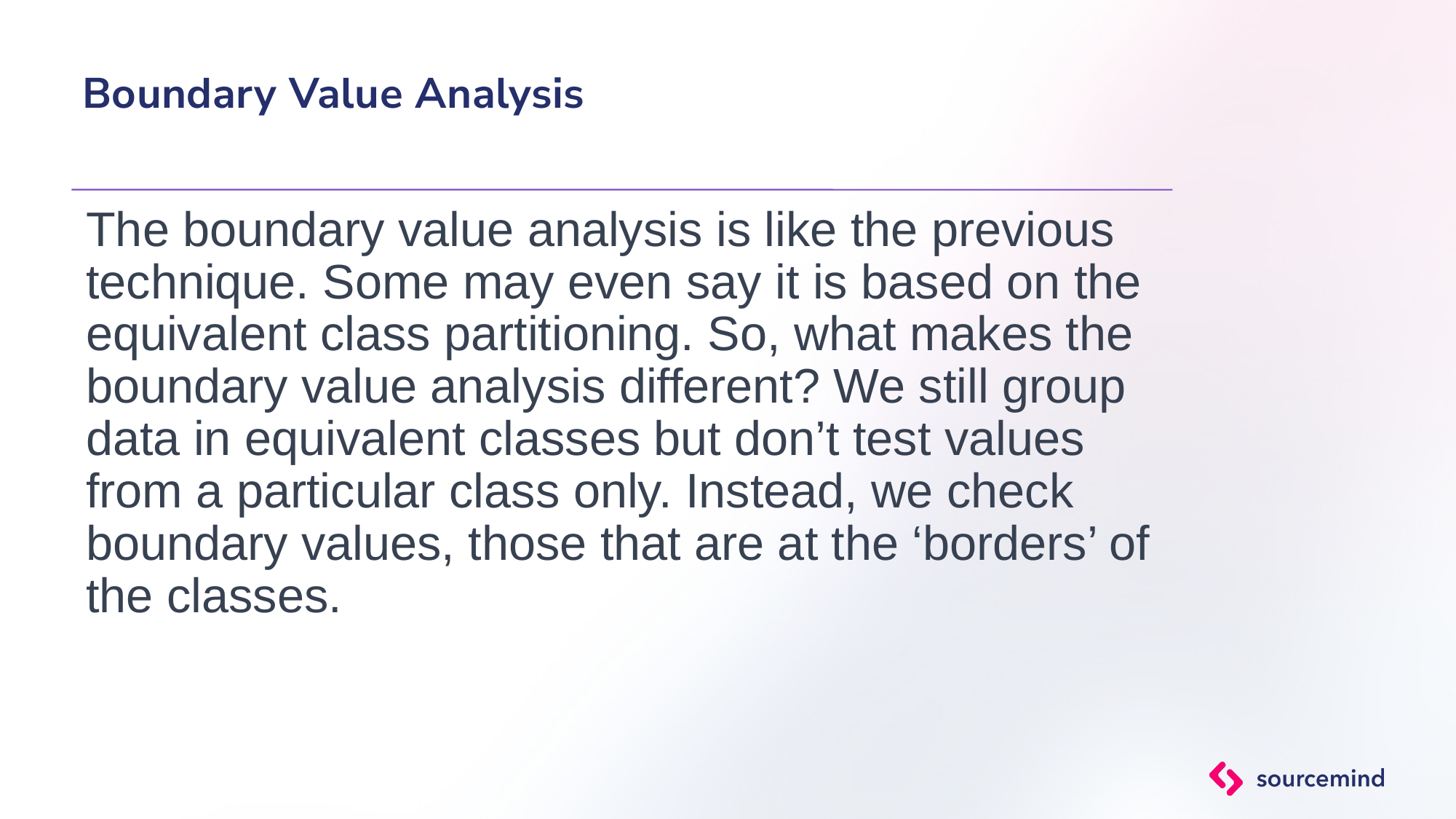

# Boundary Value Analysis
The boundary value analysis is like the previous technique. Some may even say it is based on the equivalent class partitioning. So, what makes the boundary value analysis different? We still group data in equivalent classes but don’t test values from a particular class only. Instead, we check boundary values, those that are at the ‘borders’ of the classes.